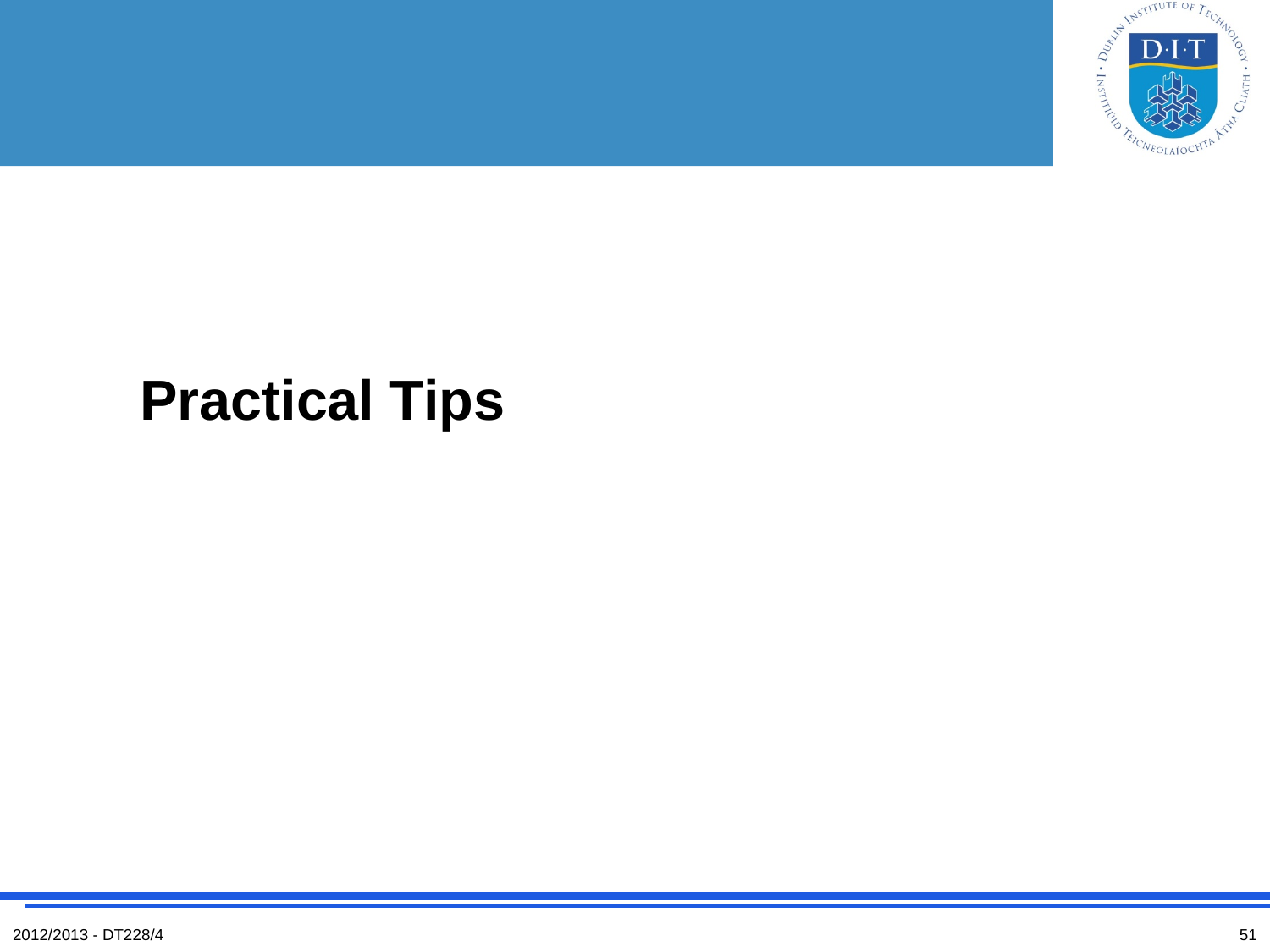

# Practical Tips

2012/2013 - DT228/4

51